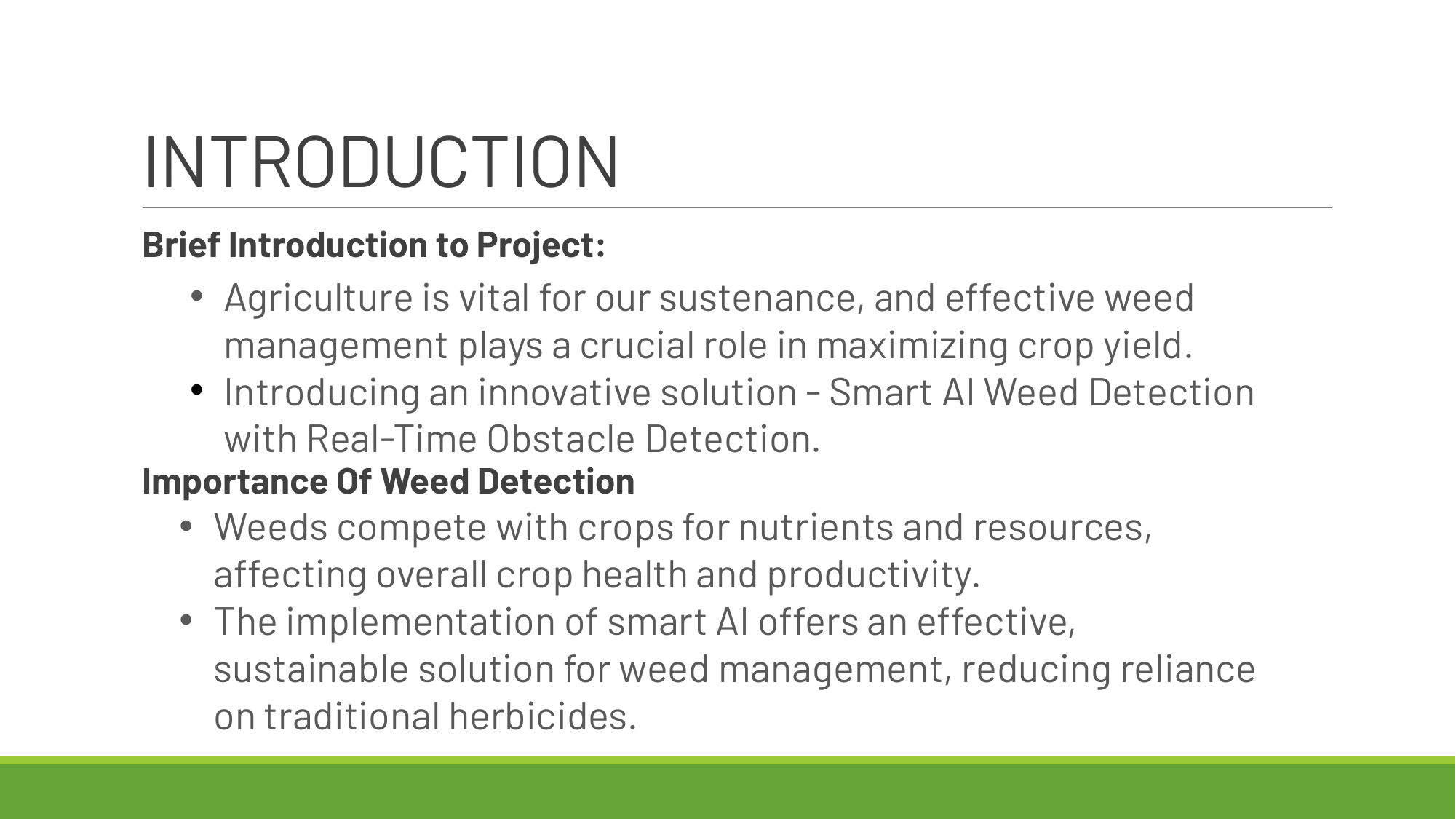

# INTRODUCTION
Brief Introduction to Project:

Agriculture is vital for our sustenance, and effective weed management plays a crucial role in maximizing crop yield.
Introducing an innovative solution - Smart AI Weed Detection with Real-Time Obstacle Detection.
Importance Of Weed Detection

Weeds compete with crops for nutrients and resources, affecting overall crop health and productivity.
The implementation of smart AI offers an effective, sustainable solution for weed management, reducing reliance on traditional herbicides.